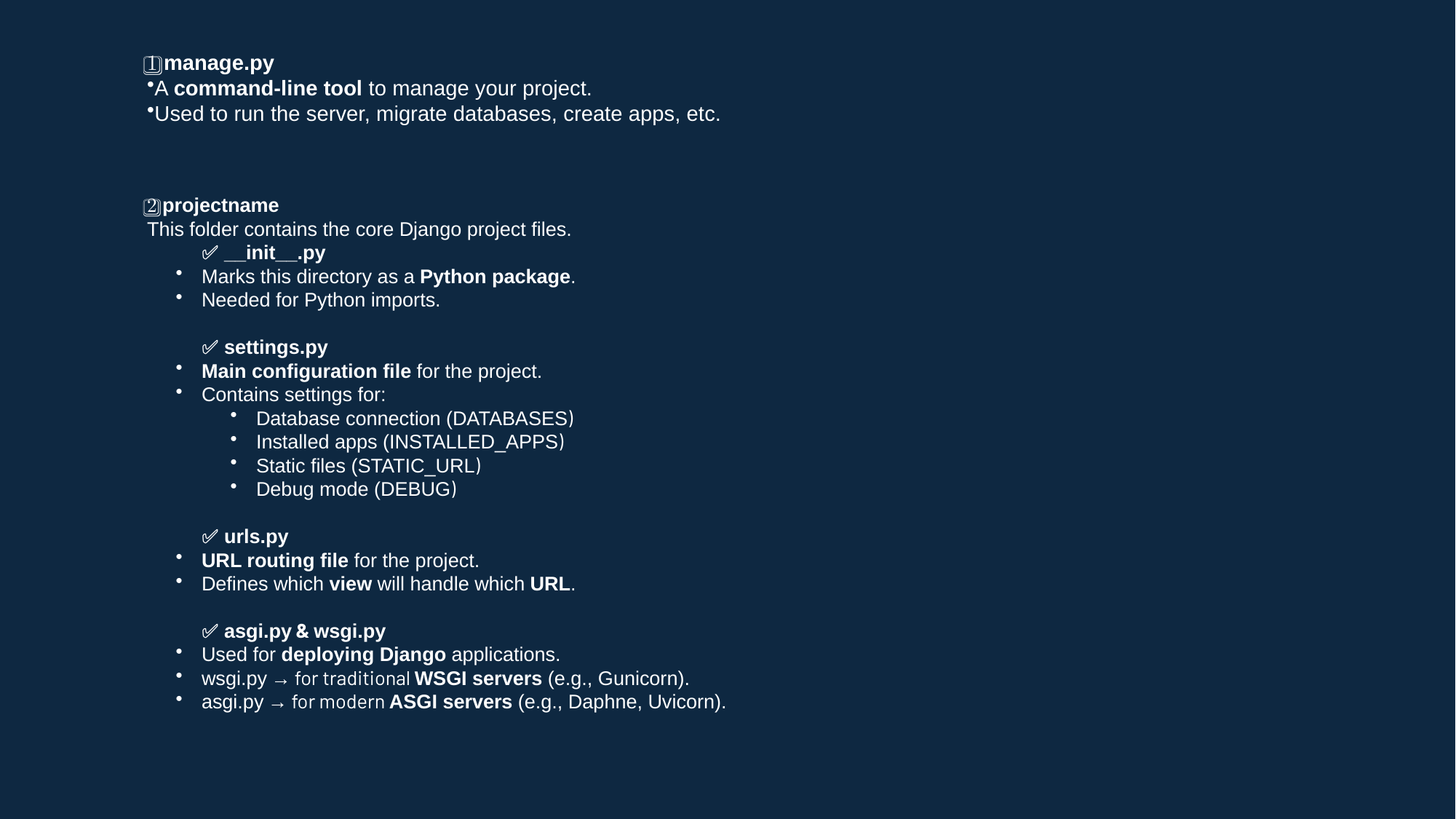

1️⃣ manage.py
A command-line tool to manage your project.
Used to run the server, migrate databases, create apps, etc.

2️⃣ projectname
This folder contains the core Django project files.
✅ __init__.py
Marks this directory as a Python package.
Needed for Python imports.

✅ settings.py
Main configuration file for the project.
Contains settings for:
Database connection (DATABASES)
Installed apps (INSTALLED_APPS)
Static files (STATIC_URL)
Debug mode (DEBUG)

✅ urls.py
URL routing file for the project.
Defines which view will handle which URL.

✅ asgi.py & wsgi.py
Used for deploying Django applications.
wsgi.py → for traditional WSGI servers (e.g., Gunicorn).
asgi.py → for modern ASGI servers (e.g., Daphne, Uvicorn).